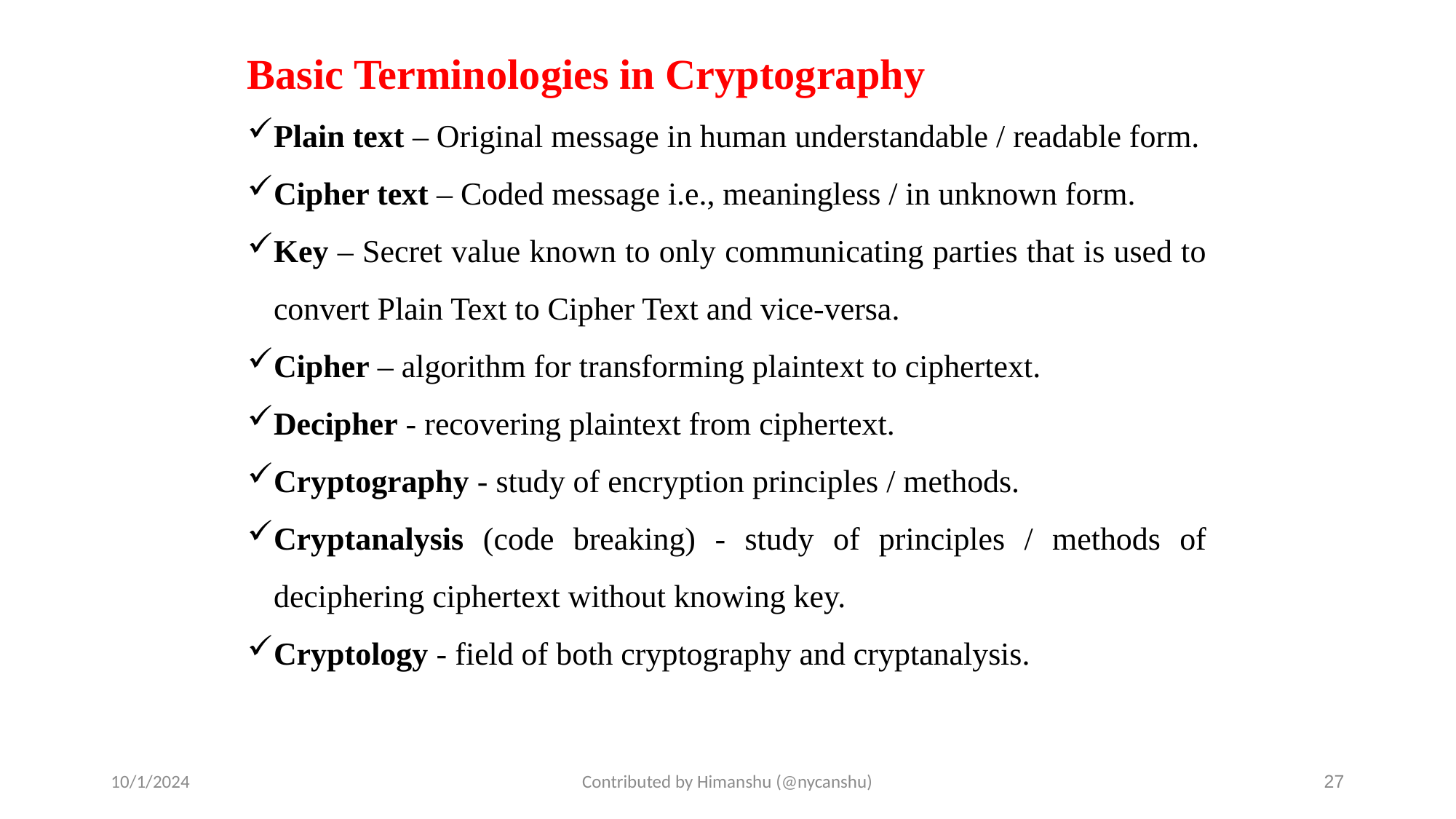

# Basic Terminologies in Cryptography
Plain text – Original message in human understandable / readable form.
Cipher text – Coded message i.e., meaningless / in unknown form.
Key – Secret value known to only communicating parties that is used to convert Plain Text to Cipher Text and vice-versa.
Cipher – algorithm for transforming plaintext to ciphertext.
Decipher - recovering plaintext from ciphertext.
Cryptography - study of encryption principles / methods.
Cryptanalysis (code breaking) - study of principles / methods of deciphering ciphertext without knowing key.
Cryptology - field of both cryptography and cryptanalysis.
10/1/2024
Contributed by Himanshu (@nycanshu)
27